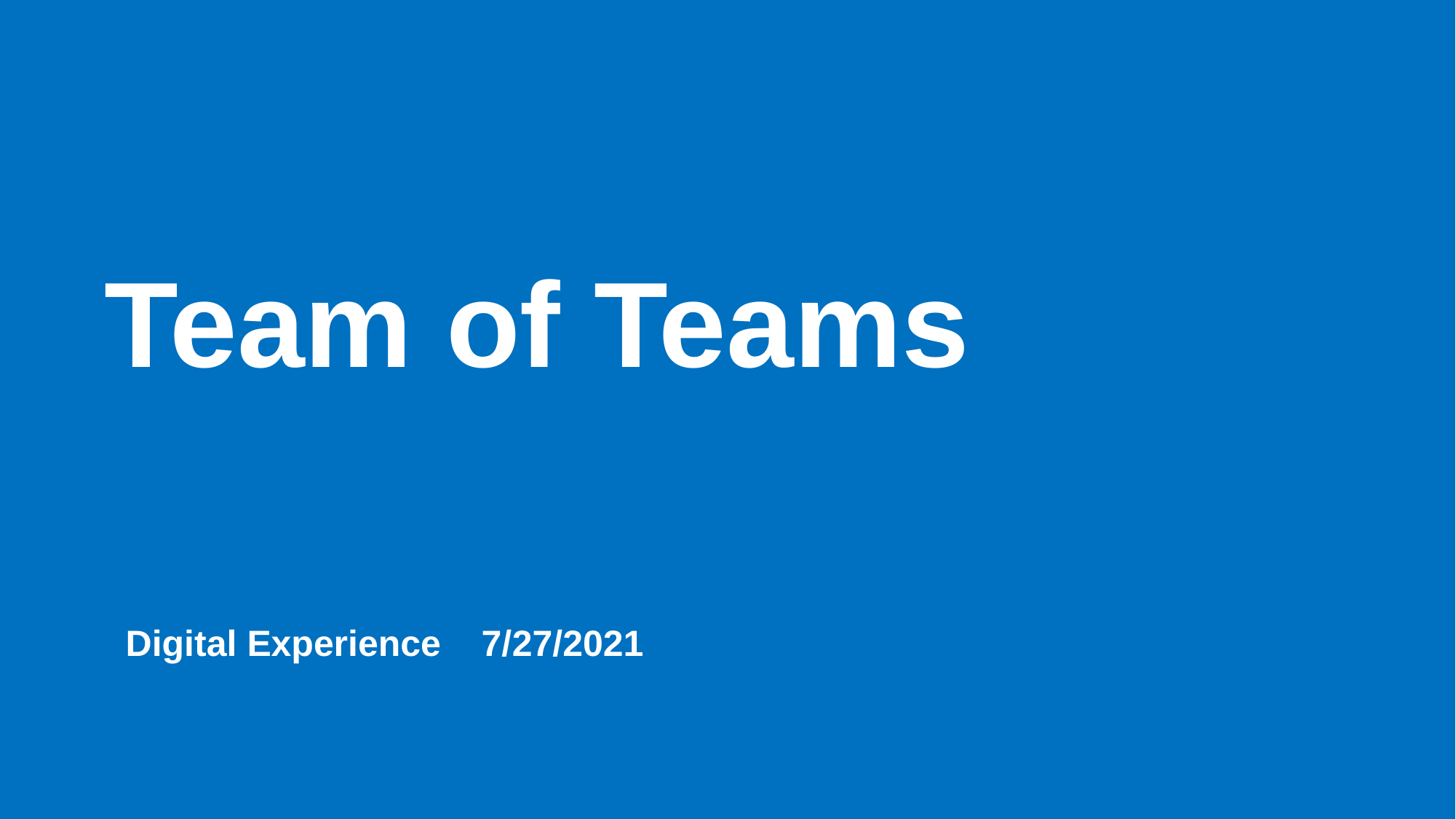

# Team of Teams
Digital Experience    7/27/2021